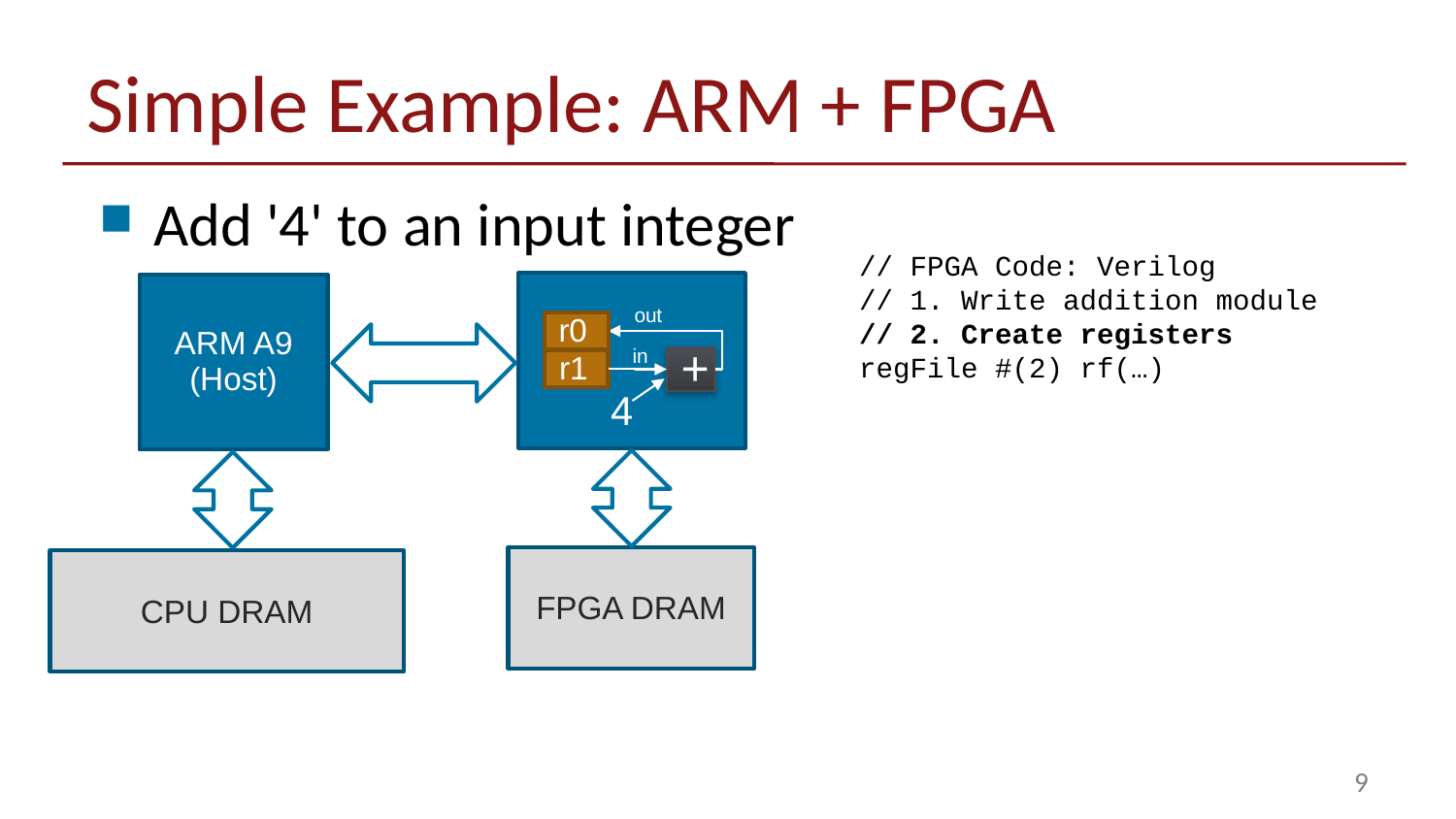

# Simple Example: ARM + FPGA
Add '4' to an input integer

// FPGA Code: Verilog
// 1. Write addition module
// 2. Create registers
regFile #(2) rf(…)

ARM A9
(Host)
out
r0
in
+
r1
4

FPGA DRAM

CPU DRAM

9